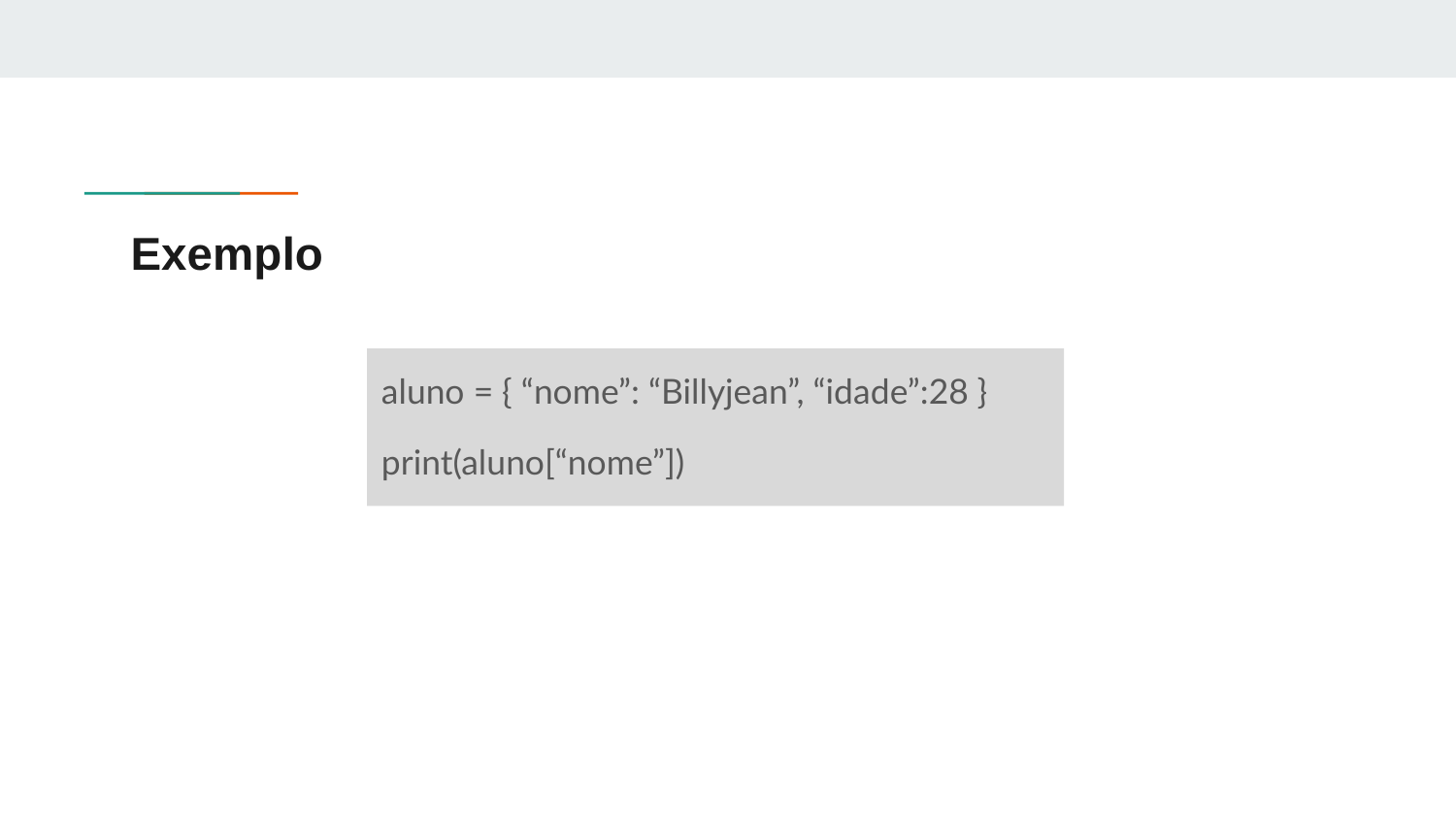

# Exemplo
aluno = { “nome”: “Billyjean”, “idade”:28 }
print(aluno[“nome”])